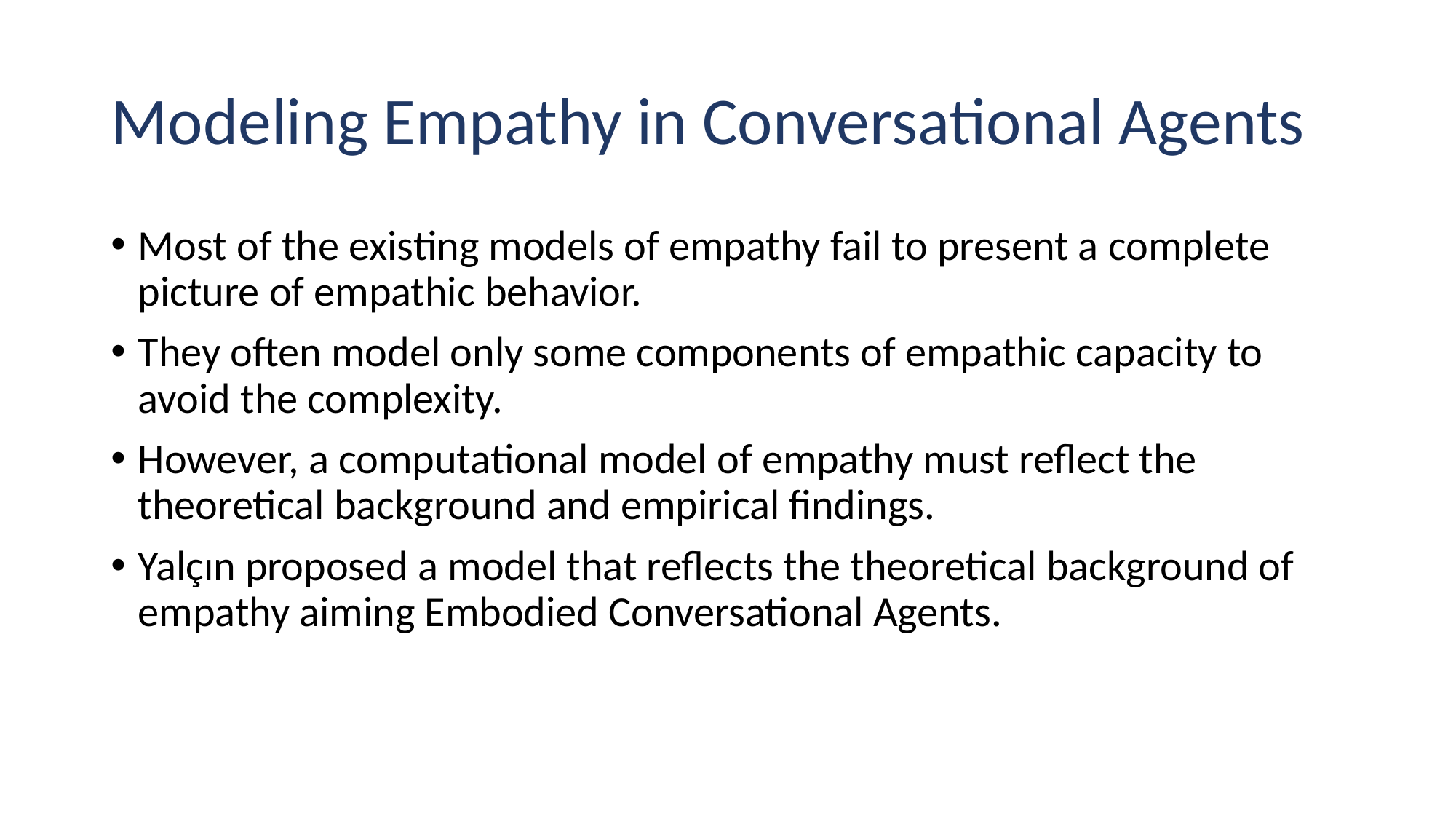

# Modeling Empathy in Conversational Agents
Most of the existing models of empathy fail to present a complete picture of empathic behavior.
They often model only some components of empathic capacity to avoid the complexity.
However, a computational model of empathy must reflect the theoretical background and empirical findings.
Yalçın proposed a model that reflects the theoretical background of empathy aiming Embodied Conversational Agents.